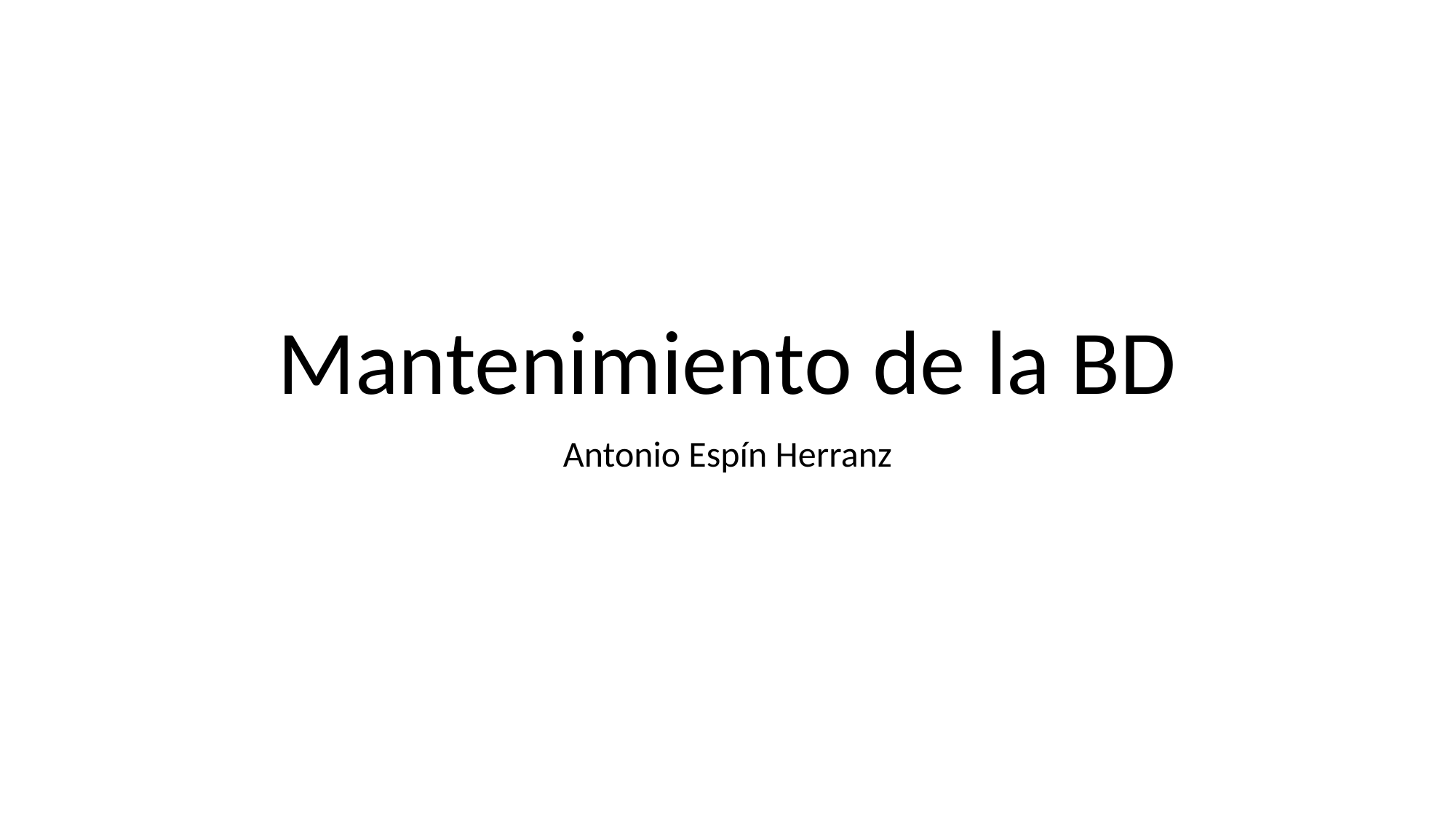

# Mantenimiento de la BD
Antonio Espín Herranz